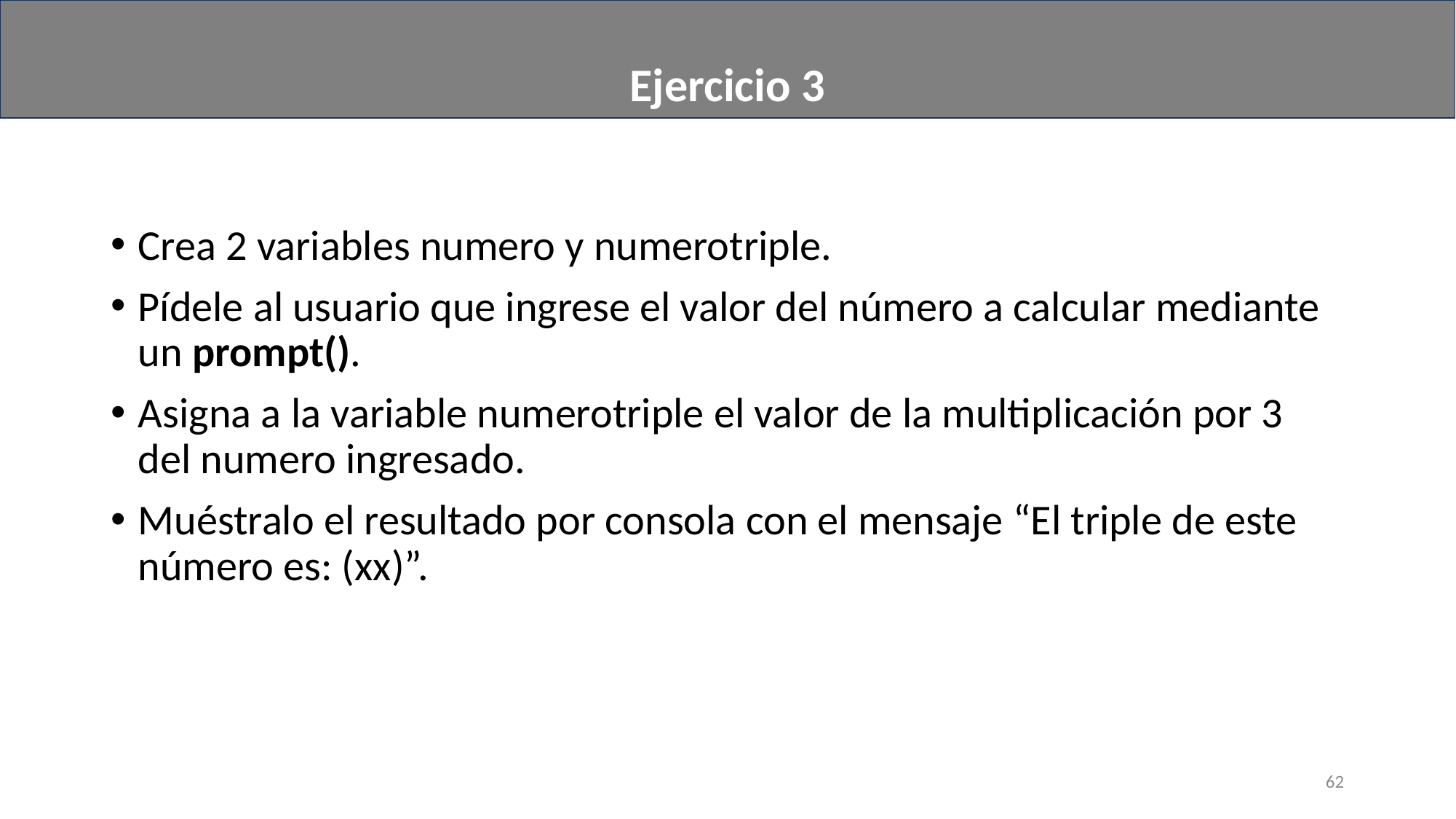

Ejercicio 3

#
Crea 2 variables numero y numerotriple.
Pídele al usuario que ingrese el valor del número a calcular mediante un prompt().
Asigna a la variable numerotriple el valor de la multiplicación por 3 del numero ingresado.
Muéstralo el resultado por consola con el mensaje “El triple de este número es: (xx)”.

62